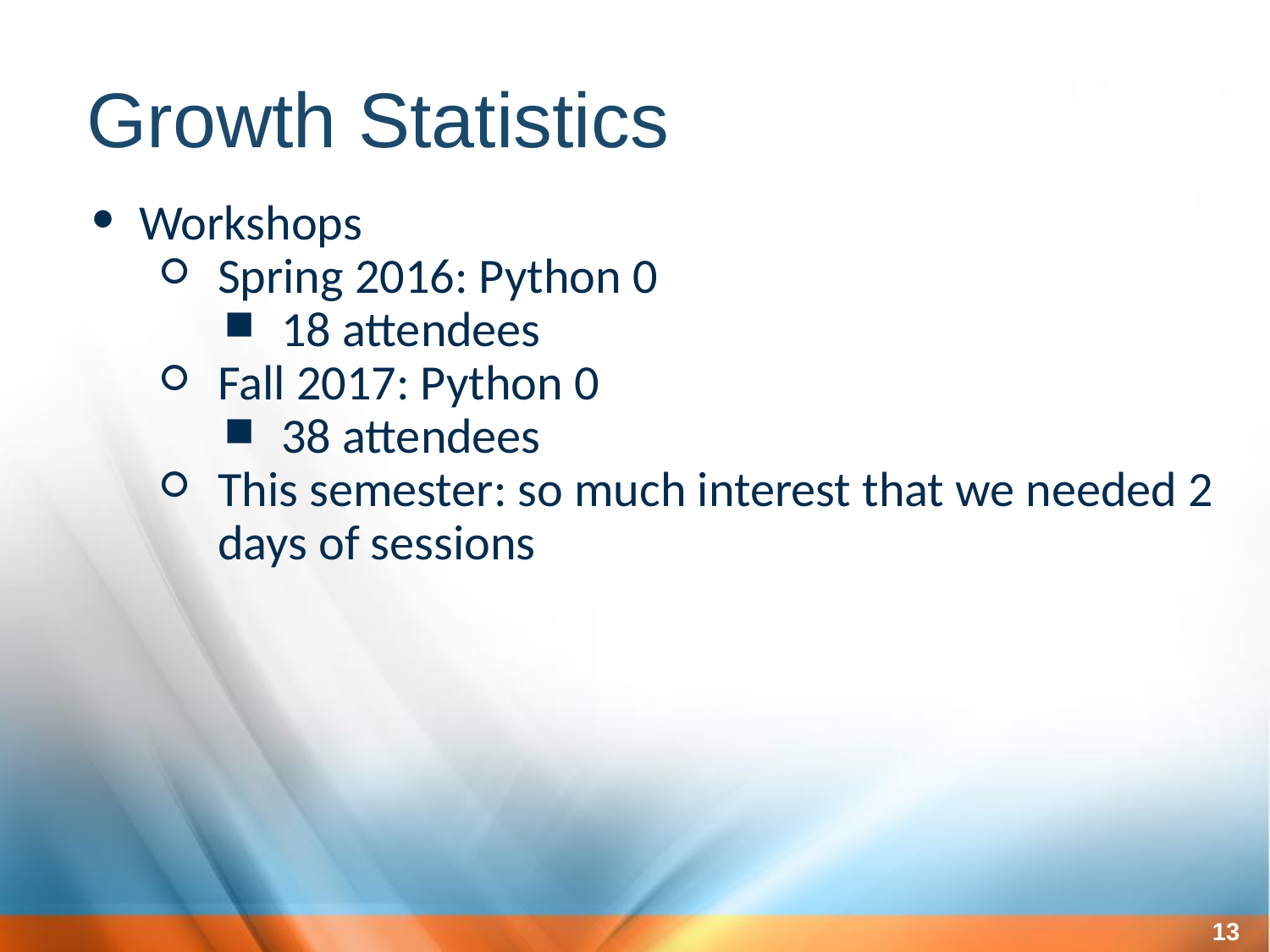

Growth Statistics
Workshops
Spring 2016: Python 0
18 attendees
Fall 2017: Python 0
38 attendees
This semester: so much interest that we needed 2 days of sessions